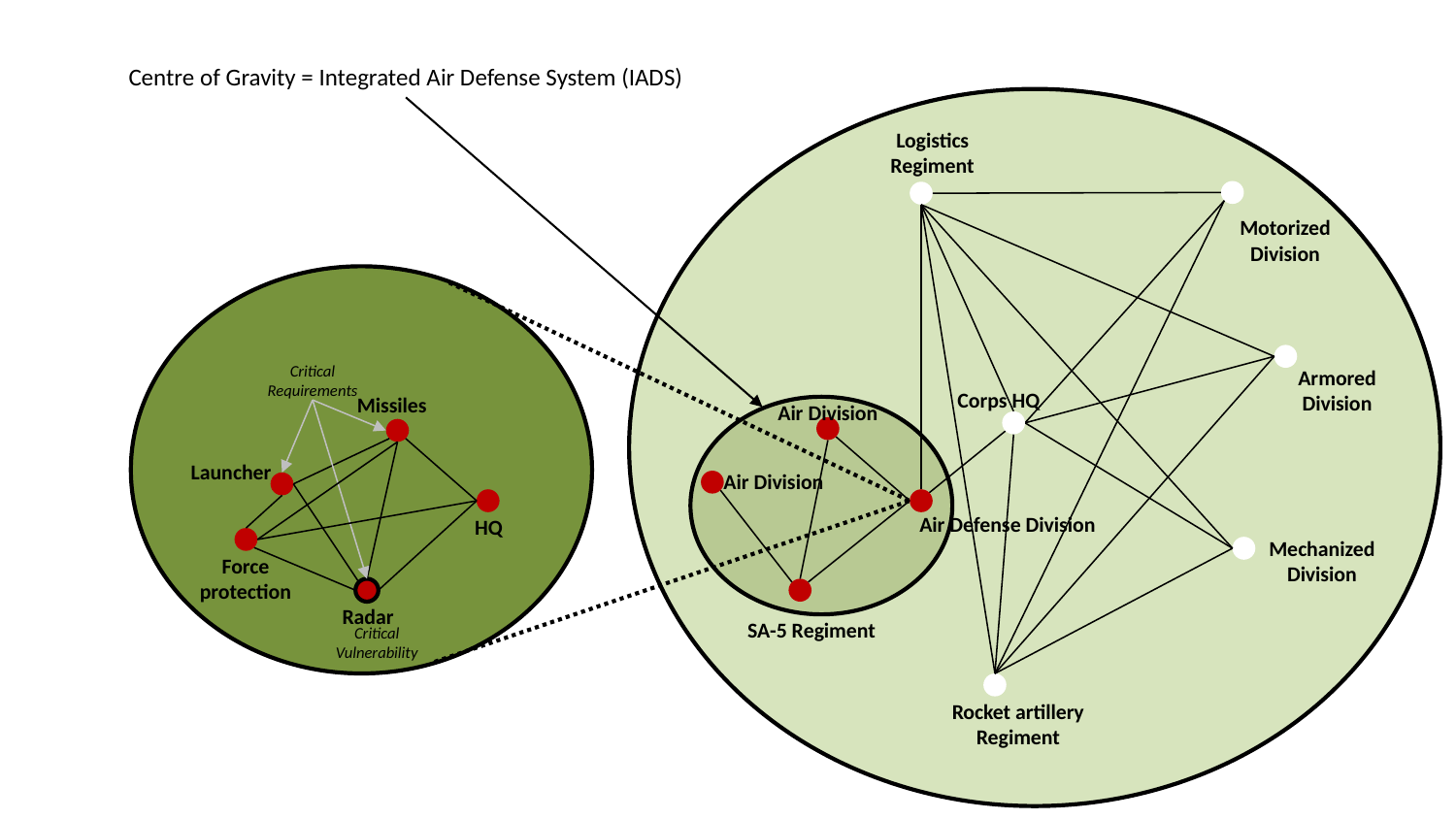

Centre of Gravity = Integrated Air Defense System (IADS)

Logistics Regiment

Motorized Division

Critical Requirements
Armored Division
Corps HQ
Missiles

Air Division

Launcher
Air Division

Air Defense Division
HQ

Mechanized Division

Force protection

Radar
SA-5 Regiment
Critical Vulnerability

Rocket artillery Regiment